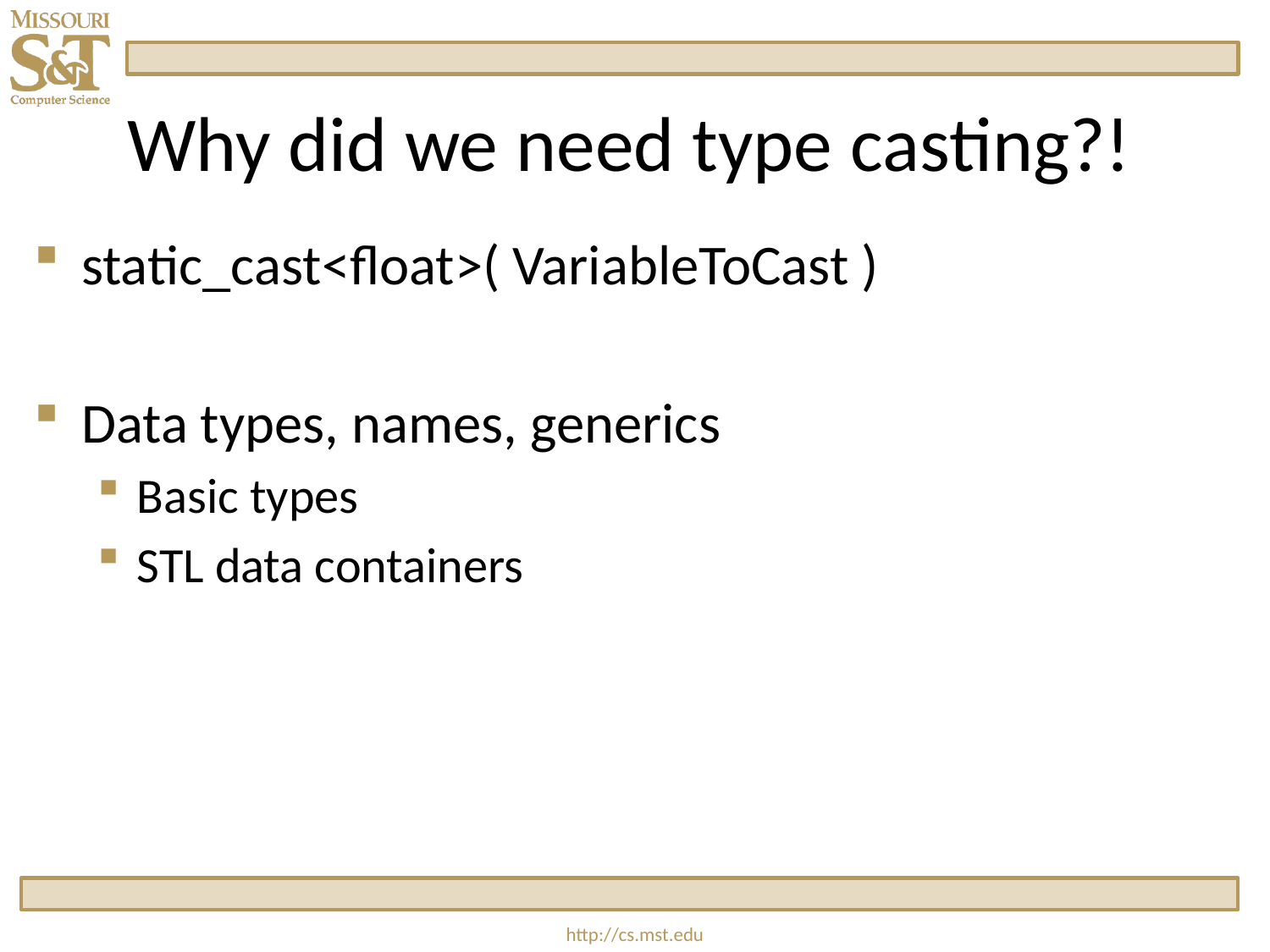

# Why did we need type casting?!
static_cast<float>( VariableToCast )

Data types, names, generics
Basic types
STL data containers